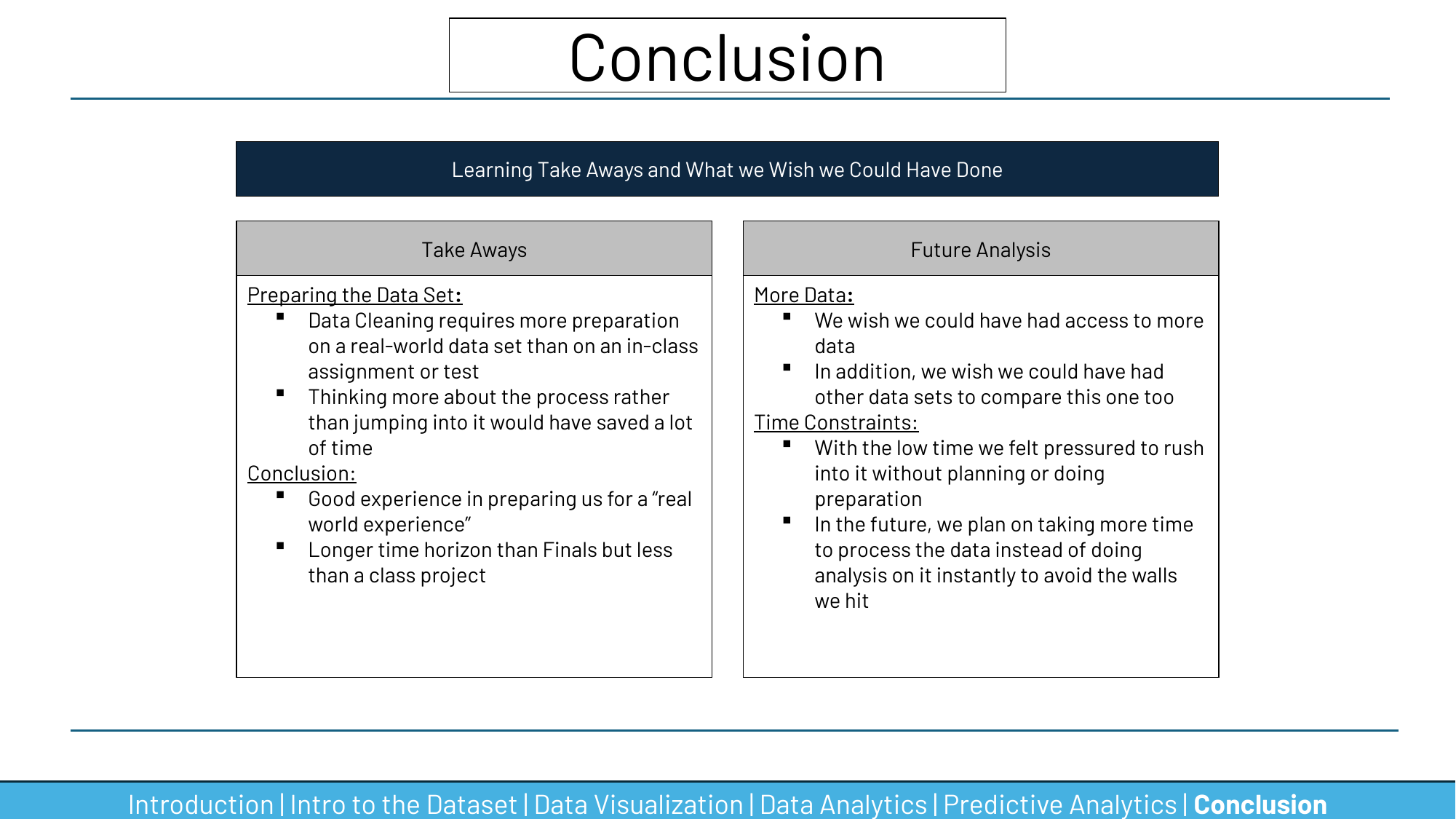

Conclusion
Learning Take Aways and What we Wish we Could Have Done
Take Aways
Future Analysis
Preparing the Data Set:
Data Cleaning requires more preparation on a real-world data set than on an in-class assignment or test
Thinking more about the process rather than jumping into it would have saved a lot of time
Conclusion:
Good experience in preparing us for a “real world experience”
Longer time horizon than Finals but less than a class project
More Data:
We wish we could have had access to more data
In addition, we wish we could have had other data sets to compare this one too
Time Constraints:
With the low time we felt pressured to rush into it without planning or doing preparation
In the future, we plan on taking more time to process the data instead of doing analysis on it instantly to avoid the walls we hit
Introduction | Intro to the Dataset | Data Visualization | Data Analytics | Predictive Analytics | Conclusion